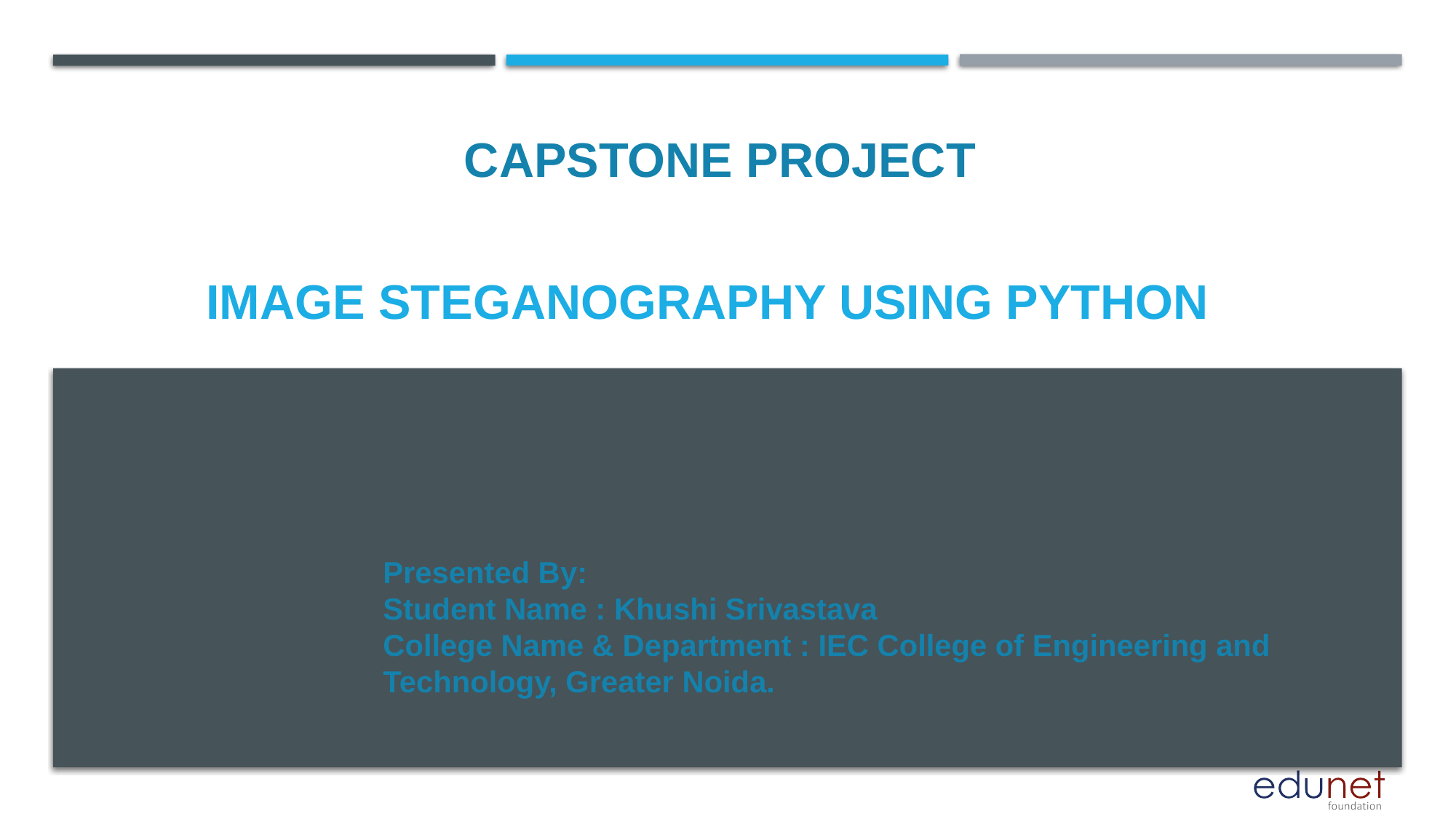

CAPSTONE PROJECT
# Image Steganography using Python
Presented By:
Student Name : Khushi Srivastava
College Name & Department : IEC College of Engineering and Technology, Greater Noida.